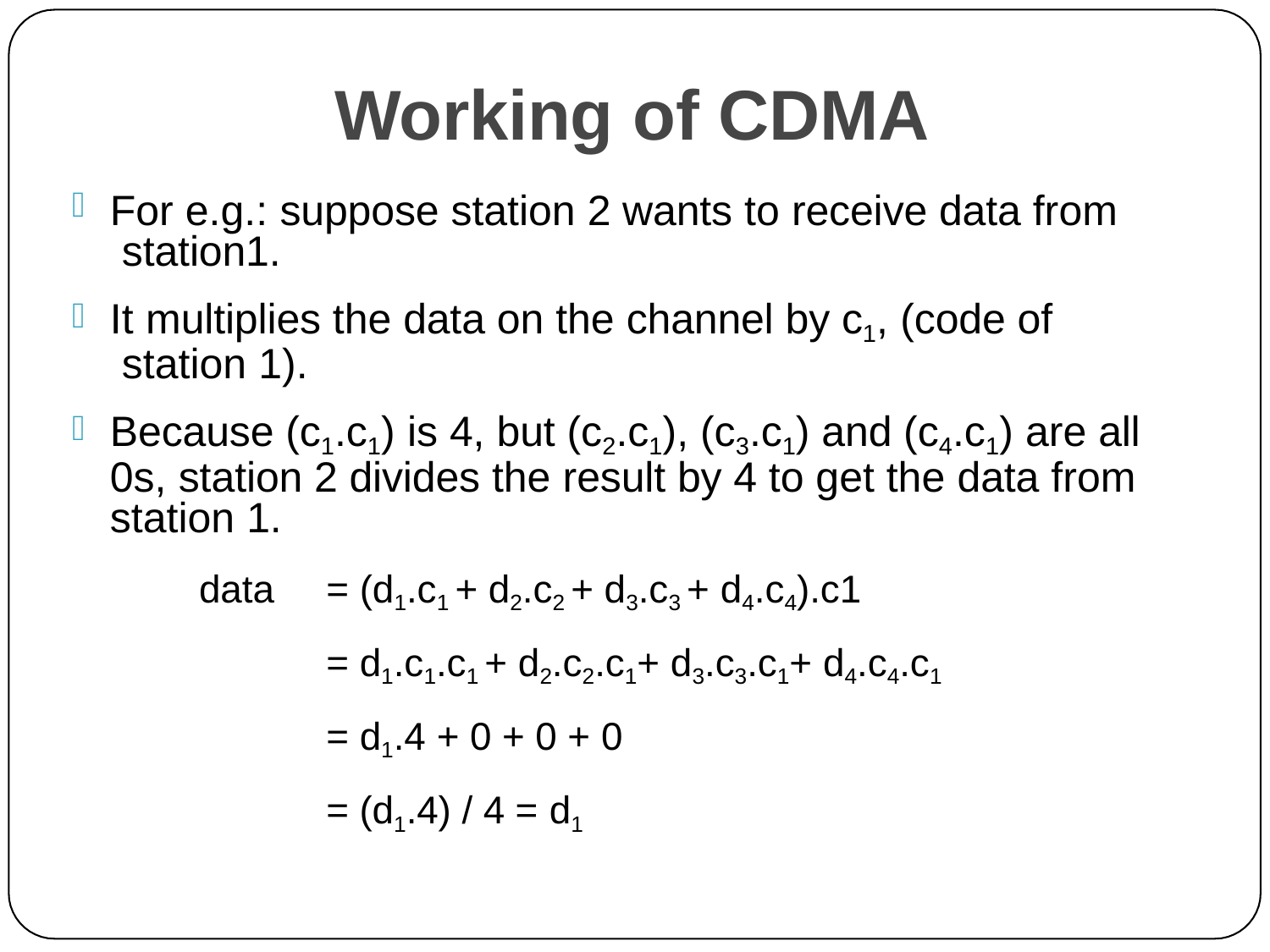

# Working of CDMA
For e.g.: suppose station 2 wants to receive data from  station1.
It multiplies the data on the channel by c1, (code of  station 1).
Because (c1.c1) is 4, but (c2.c1), (c3.c1) and (c4.c1) are all  0s, station 2 divides the result by 4 to get the data from  station 1.
= (d1.c1 + d2.c2 + d3.c3 + d4.c4).c1
= d1.c1.c1 + d2.c2.c1+ d3.c3.c1+ d4.c4.c1
= d1.4 + 0 + 0 + 0
= (d1.4) / 4 = d1
data
44